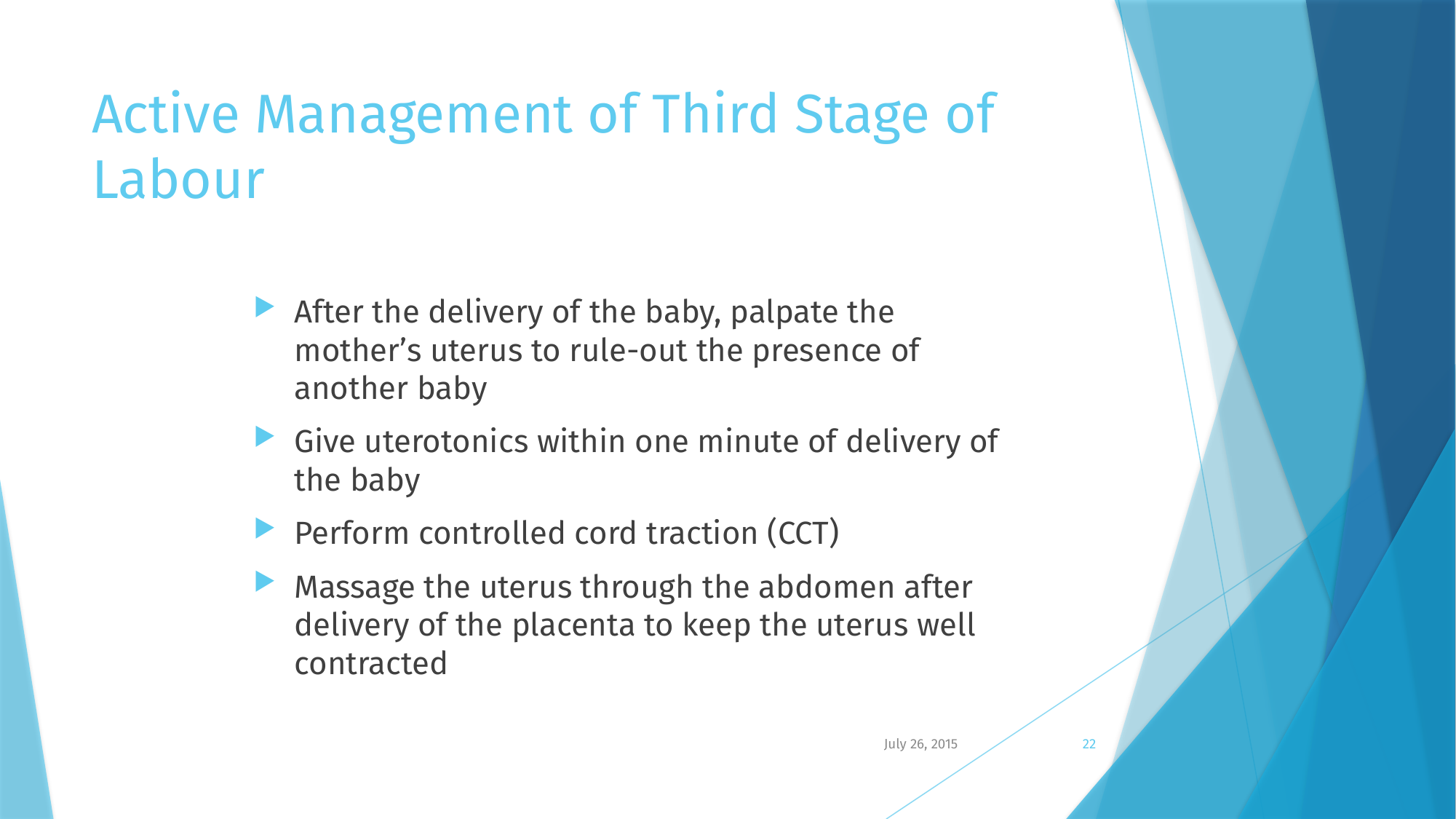

# Active Management of Third Stage of Labour
After the delivery of the baby, palpate the mother’s uterus to rule-out the presence of another baby
Give uterotonics within one minute of delivery of the baby
Perform controlled cord traction (CCT)
Massage the uterus through the abdomen after delivery of the placenta to keep the uterus well contracted
July 26, 2015
22